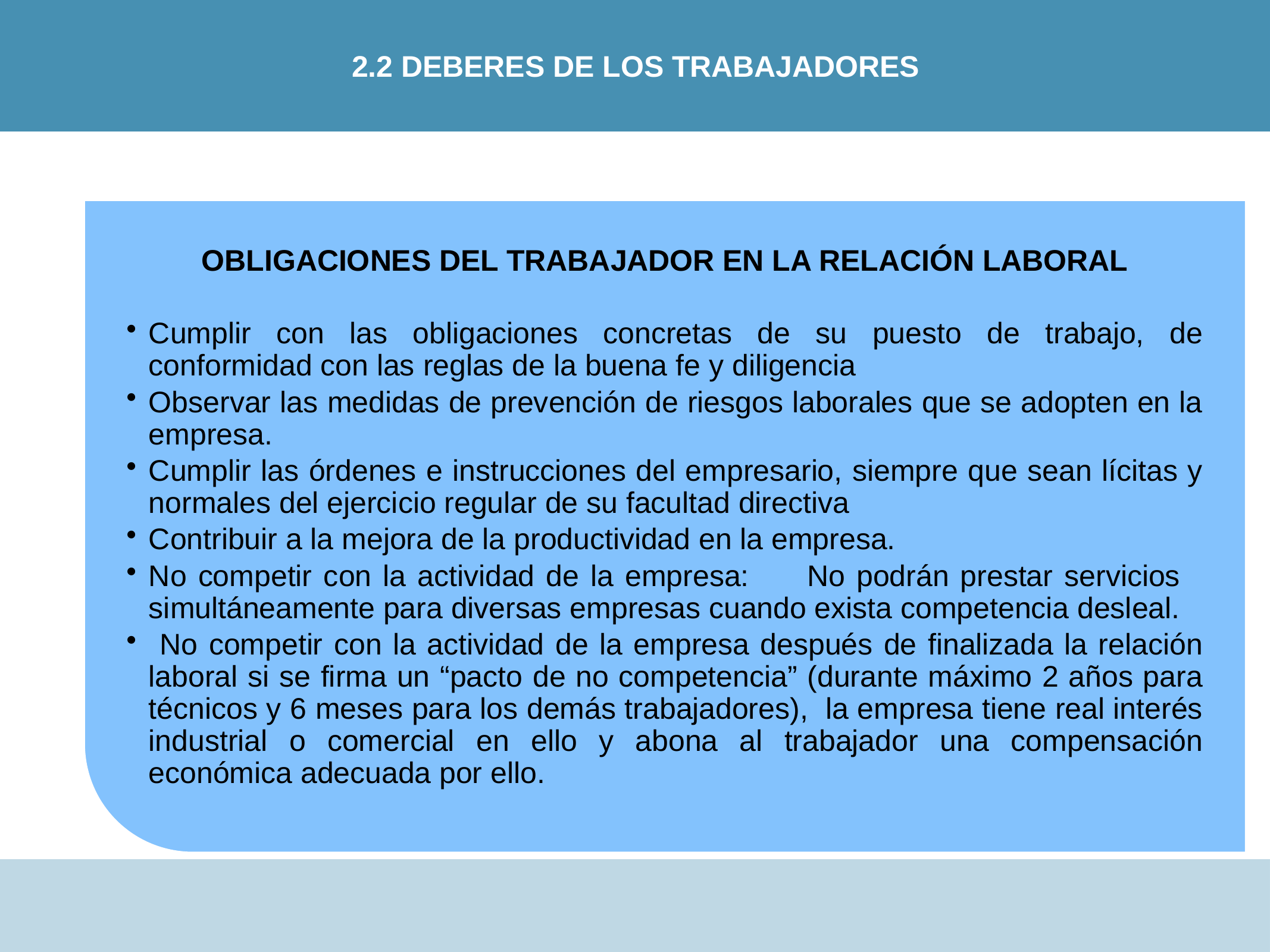

2.2 DEBERES DE LOS TRABAJADORES

OBLIGACIONES DEL TRABAJADOR EN LA RELACIÓN LABORAL

Cumplir con las obligaciones concretas de su puesto de trabajo, de conformidad con las reglas de la buena fe y diligencia
Observar las medidas de prevención de riesgos laborales que se adopten en la empresa.
Cumplir las órdenes e instrucciones del empresario, siempre que sean lícitas y normales del ejercicio regular de su facultad directiva
Contribuir a la mejora de la productividad en la empresa.
No competir con la actividad de la empresa:	 No podrán prestar servicios   simultáneamente para diversas empresas cuando exista competencia desleal.
 No competir con la actividad de la empresa después de finalizada la relación laboral si se firma un “pacto de no competencia” (durante máximo 2 años para técnicos y 6 meses para los demás trabajadores),  la empresa tiene real interés industrial o comercial en ello y abona al trabajador una compensación económica adecuada por ello.